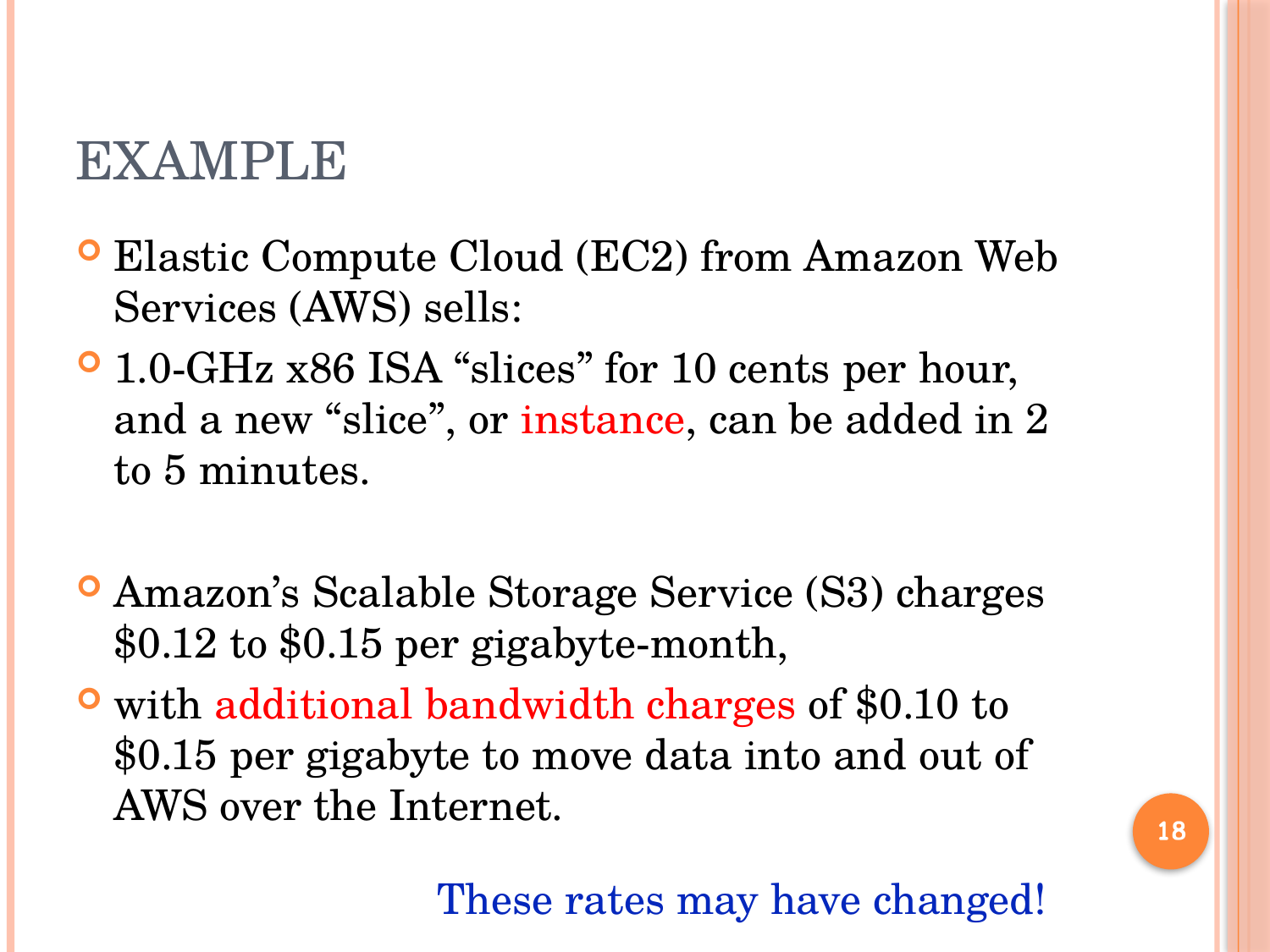

# Example
Elastic Compute Cloud (EC2) from Amazon Web Services (AWS) sells:
1.0-GHz x86 ISA “slices” for 10 cents per hour, and a new “slice”, or instance, can be added in 2 to 5 minutes.

Amazon’s Scalable Storage Service (S3) charges $0.12 to $0.15 per gigabyte-month,
with additional bandwidth charges of $0.10 to $0.15 per gigabyte to move data into and out of AWS over the Internet.
18
These rates may have changed!